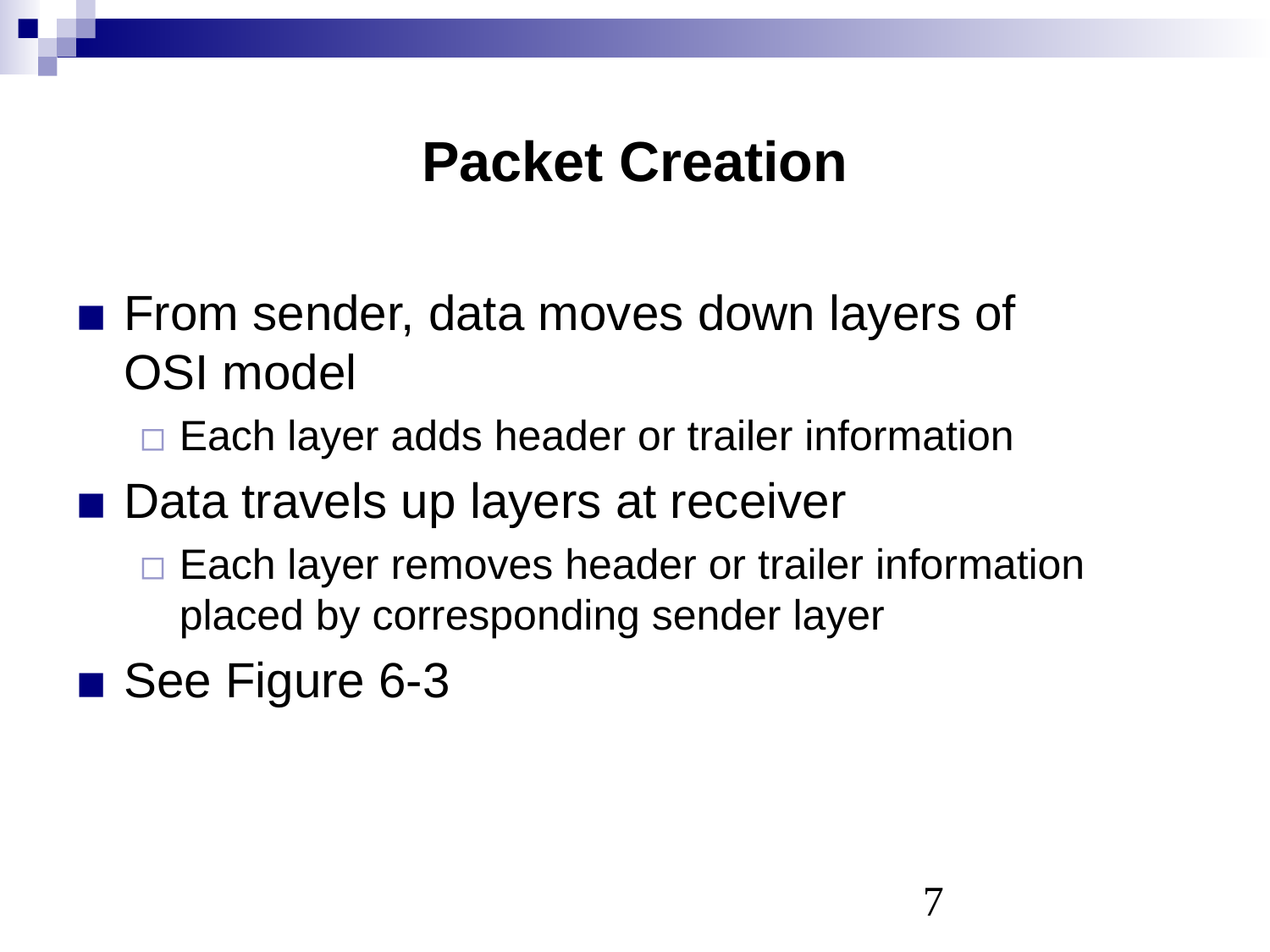

# Packet Creation
From sender, data moves down layers of
OSI model
Each layer adds header or trailer information
Data travels up layers at receiver
Each layer removes header or trailer information placed by corresponding sender layer
See Figure 6-3

7